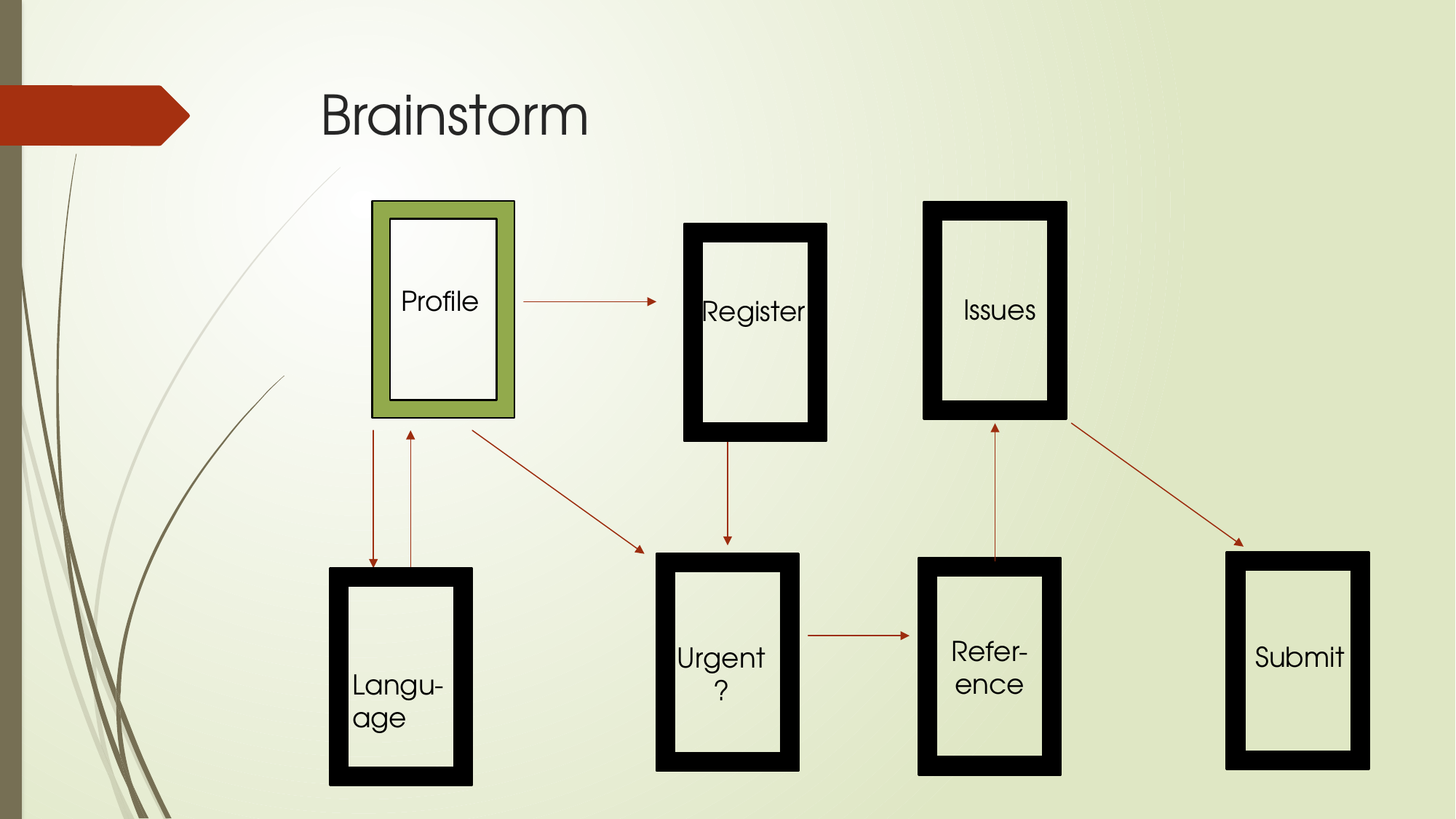

# Brainstorm

Profile
Issues
Register

Refer-ence
Submit
Urgent?
Langu-age